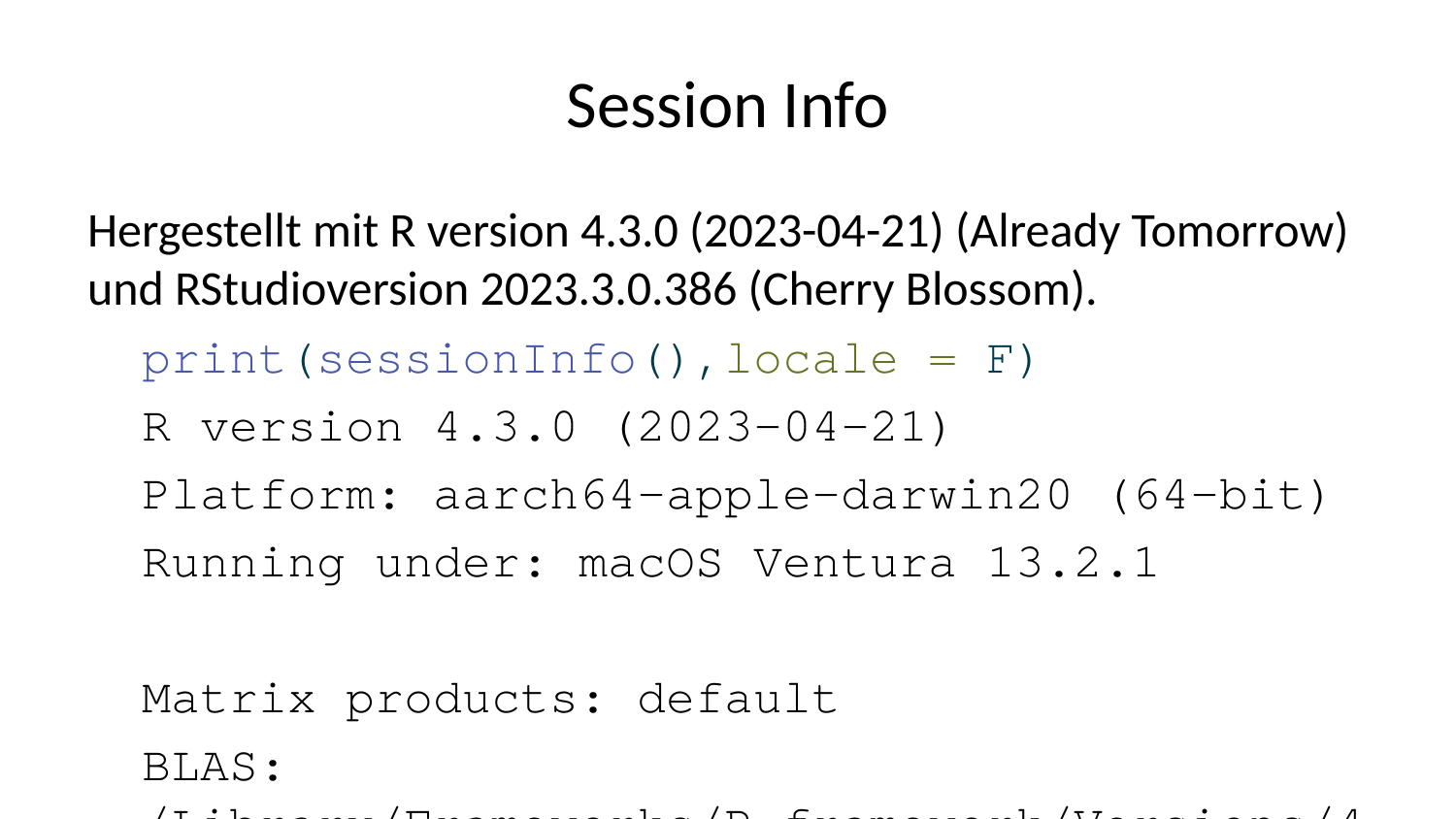

# Session Info
Hergestellt mit R version 4.3.0 (2023-04-21) (Already Tomorrow) und RStudioversion 2023.3.0.386 (Cherry Blossom).
print(sessionInfo(),locale = F)
R version 4.3.0 (2023-04-21)
Platform: aarch64-apple-darwin20 (64-bit)
Running under: macOS Ventura 13.2.1

Matrix products: default
BLAS:   /Library/Frameworks/R.framework/Versions/4.3-arm64/Resources/lib/libRblas.0.dylib
LAPACK: /Library/Frameworks/R.framework/Versions/4.3-arm64/Resources/lib/libRlapack.dylib;  LAPACK version 3.11.0

attached base packages:
[1] stats     graphics  grDevices utils     datasets  methods   base

other attached packages:
 [1] introdataviz_0.0.0.9003 gt_0.9.0                kableExtra_1.3.4.9000
 [4] knitr_1.43              devtools_2.4.5          usethis_2.1.6
 [7] patchwork_1.1.2         ggthemes_4.2.4          here_1.0.1
[10] lubridate_1.9.2         forcats_1.0.0           stringr_1.5.0
[13] dplyr_1.1.2             purrr_1.0.1             readr_2.1.4
[16] tidyr_1.3.0             tibble_3.2.1            ggplot2_3.4.2
[19] tidyverse_2.0.0

loaded via a namespace (and not attached):
 [1] tidyselect_1.2.0  viridisLite_0.4.2 farver_2.1.1      fastmap_1.1.1
 [5] janitor_2.2.0     pacman_0.5.1      promises_1.2.0.1  digest_0.6.31
 [9] timechange_0.2.0  mime_0.12         lifecycle_1.0.3   ellipsis_0.3.2
[13] processx_3.8.1    magrittr_2.0.3    compiler_4.3.0    sass_0.4.6
[17] rlang_1.1.1       tools_4.3.0       utf8_1.2.3        yaml_2.3.7
[21] labeling_0.4.2    prettyunits_1.1.1 htmlwidgets_1.6.2 bit_4.0.5
[25] pkgbuild_1.4.0    curl_5.0.1        plyr_1.8.8        xml2_1.3.4
[29] pkgload_1.3.2     miniUI_0.1.1.1    withr_2.5.0       grid_4.3.0
[33] fansi_1.0.4       urlchecker_1.0.1  profvis_0.3.8     xtable_1.8-4
[37] colorspace_2.1-0  scales_1.2.1      cli_3.6.1         rmarkdown_2.22
[41] crayon_1.5.2      generics_0.1.3    remotes_2.4.2     rstudioapi_0.14
[45] httr_1.4.6        tzdb_0.4.0        sessioninfo_1.2.2 rbbt_0.0.0.9000
[49] cachem_1.0.8      parallel_4.3.0    rvest_1.0.3       vctrs_0.6.3
[53] webshot_0.5.4     jsonlite_1.8.5    callr_3.7.3       hms_1.1.3
[57] bit64_4.0.5       systemfonts_1.0.4 glue_1.6.2        ps_1.7.5
[61] stringi_1.7.12    gtable_0.3.3      later_1.3.1       munsell_0.5.0
[65] pillar_1.9.0      htmltools_0.5.5   R6_2.5.1          rprojroot_2.0.3
[69] vroom_1.6.3       evaluate_0.21     shiny_1.7.4       memoise_2.0.1
[73] snakecase_0.11.0  httpuv_1.6.11     Rcpp_1.0.10       svglite_2.1.1
[77] xfun_0.39         fs_1.6.2          pkgconfig_2.0.3